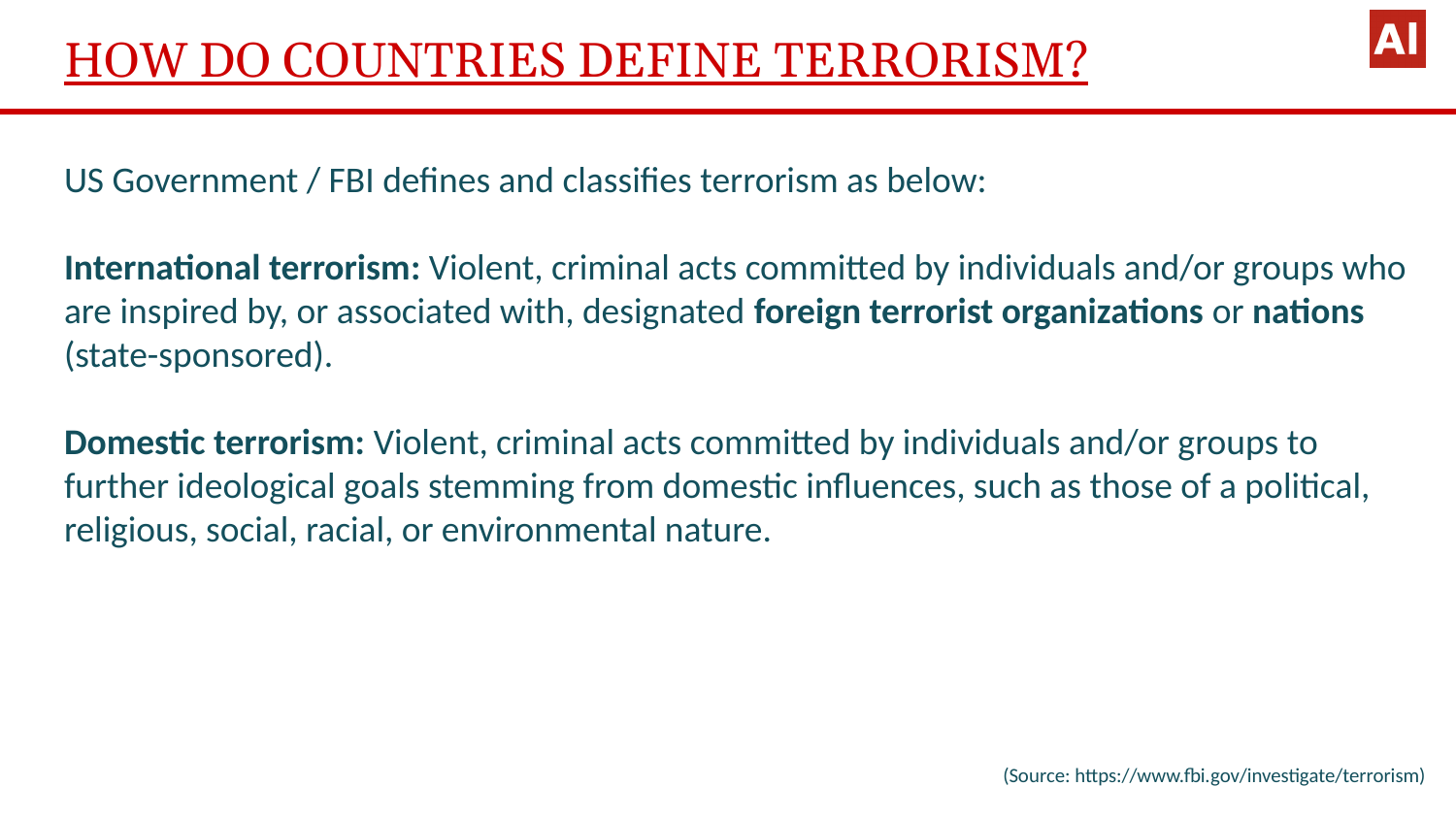

# HOW DO COUNTRIES DEFINE TERRORISM?

US Government / FBI defines and classifies terrorism as below:

International terrorism﻿: Violent, criminal acts committed by individuals and/or groups who are inspired by, or associated with, designated foreign terrorist organizations or nations (state-sponsored).

Domestic terrorism: Violent, criminal acts committed by individuals and/or groups to further ideological goals stemming from domestic influences, such as those of a political, religious, social, racial, or environmental nature.

(Source: https://www.fbi.gov/investigate/terrorism)